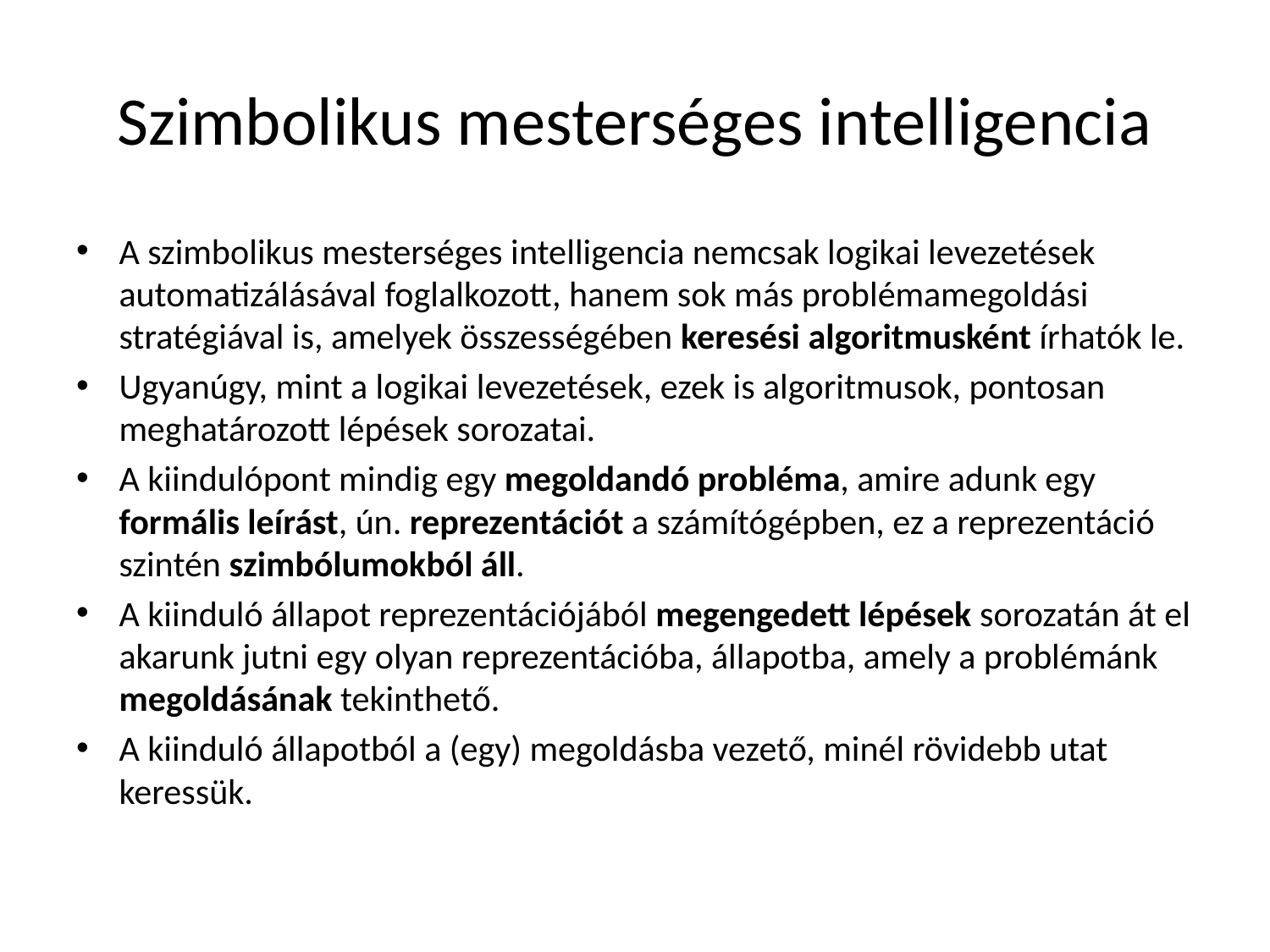

# Szimbolikus mesterséges intelligencia
A szimbolikus mesterséges intelligencia nemcsak logikai levezetések automatizálásával foglalkozott, hanem sok más problémamegoldási stratégiával is, amelyek összességében keresési algoritmusként írhatók le.
Ugyanúgy, mint a logikai levezetések, ezek is algoritmusok, pontosan meghatározott lépések sorozatai.
A kiindulópont mindig egy megoldandó probléma, amire adunk egy formális leírást, ún. reprezentációt a számítógépben, ez a reprezentáció szintén szimbólumokból áll.
A kiinduló állapot reprezentációjából megengedett lépések sorozatán át el akarunk jutni egy olyan reprezentációba, állapotba, amely a problémánk megoldásának tekinthető.
A kiinduló állapotból a (egy) megoldásba vezető, minél rövidebb utat keressük.